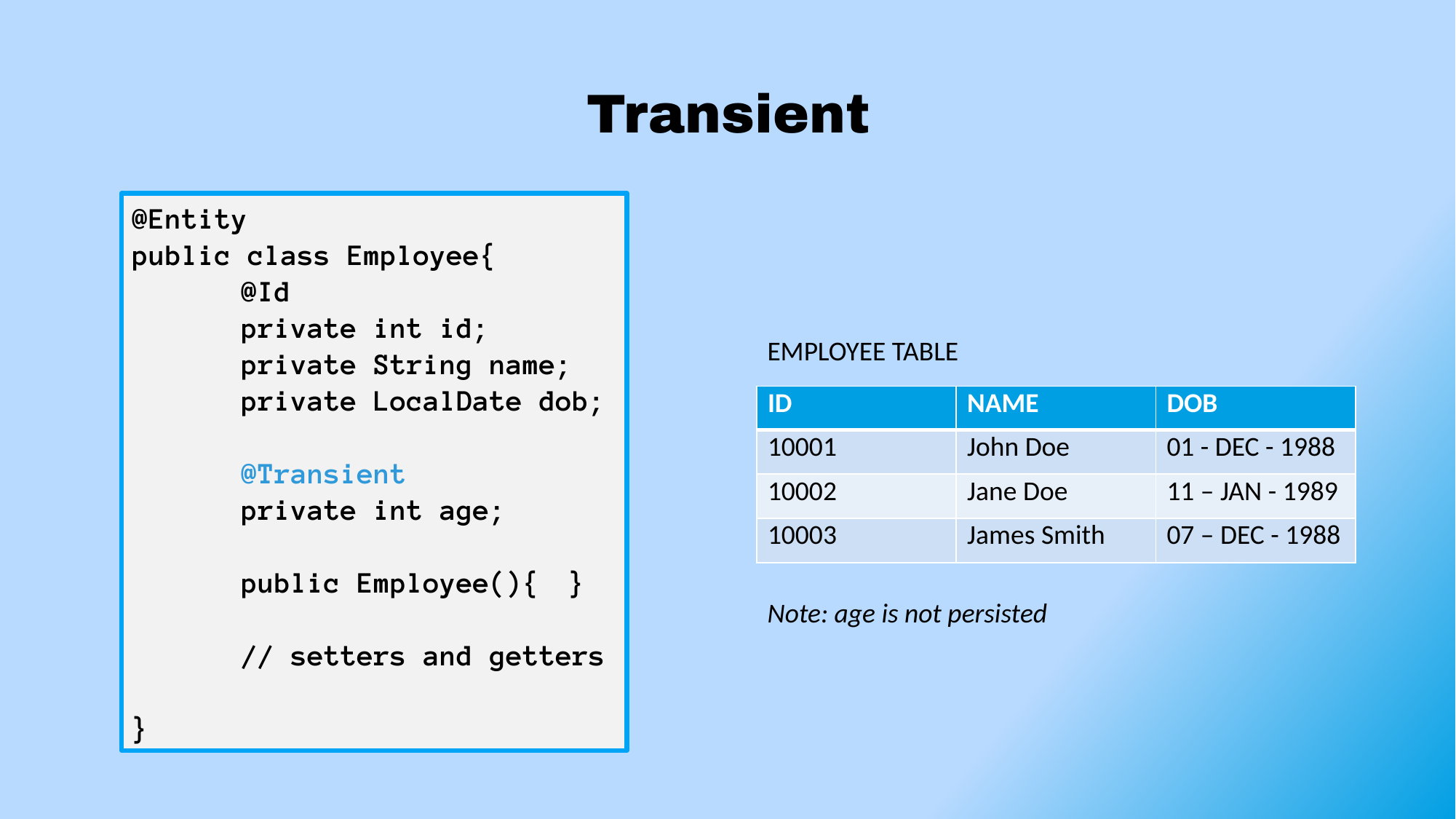

# Transient
@Entity
public class Employee{
	@Id
	private int id;
	private String name;
	private LocalDate dob;

	@Transient
	private int age;

	public Employee(){	}

	// setters and getters

}
EMPLOYEE TABLE
| ID | NAME | DOB |
| --- | --- | --- |
| 10001 | John Doe | 01 - DEC - 1988 |
| 10002 | Jane Doe | 11 – JAN - 1989 |
| 10003 | James Smith | 07 – DEC - 1988 |
Note: age is not persisted